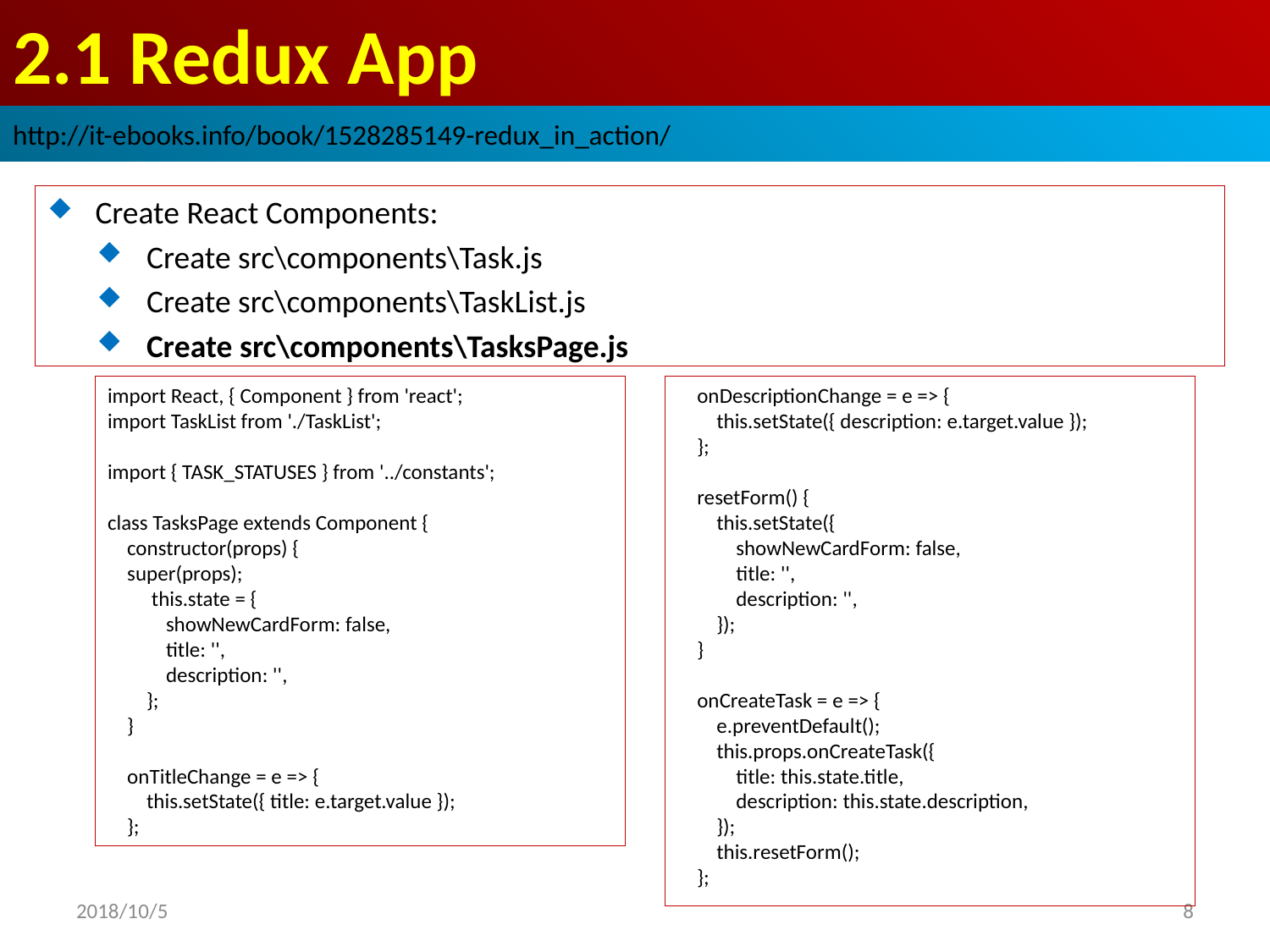

# 2.1 Redux App
http://it-ebooks.info/book/1528285149-redux_in_action/
Create React Components:
Create src\components\Task.js
Create src\components\TaskList.js
Create src\components\TasksPage.js
import React, { Component } from 'react';
import TaskList from './TaskList';
import { TASK_STATUSES } from '../constants';
class TasksPage extends Component {
    constructor(props) {
    super(props);
         this.state = {
            showNewCardForm: false,
            title: '',
            description: '',
        };
    }
    onTitleChange = e => {
        this.setState({ title: e.target.value });
    };
    onDescriptionChange = e => {
        this.setState({ description: e.target.value });
    };
    resetForm() {
        this.setState({
            showNewCardForm: false,
            title: '',
            description: '',
        });
    }
    onCreateTask = e => {
        e.preventDefault();
        this.props.onCreateTask({
            title: this.state.title,
            description: this.state.description,
        });
        this.resetForm();
    };
2018/10/5
8